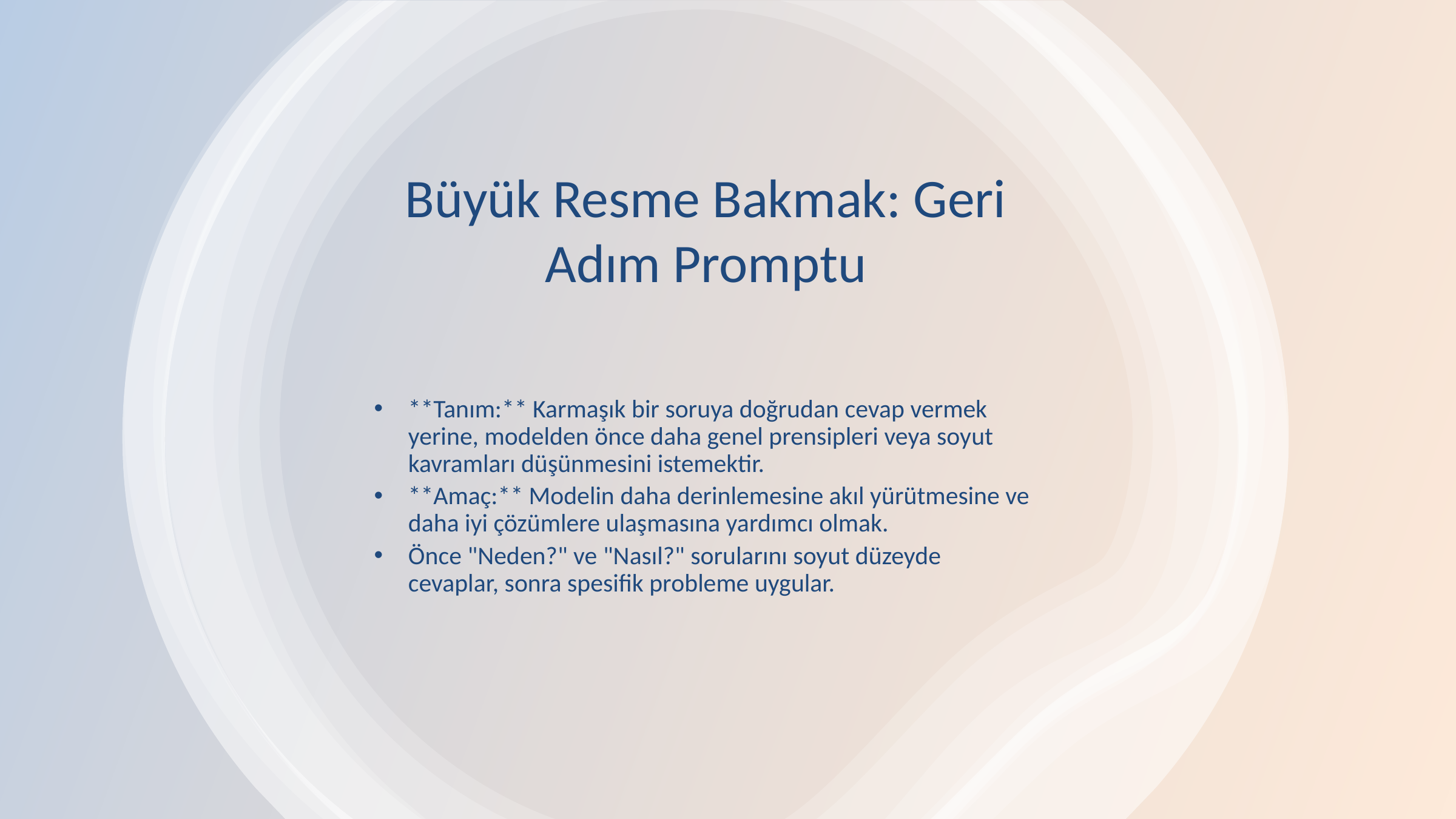

# Büyük Resme Bakmak: Geri Adım Promptu

**Tanım:** Karmaşık bir soruya doğrudan cevap vermek yerine, modelden önce daha genel prensipleri veya soyut kavramları düşünmesini istemektir.
**Amaç:** Modelin daha derinlemesine akıl yürütmesine ve daha iyi çözümlere ulaşmasına yardımcı olmak.
Önce "Neden?" ve "Nasıl?" sorularını soyut düzeyde cevaplar, sonra spesifik probleme uygular.